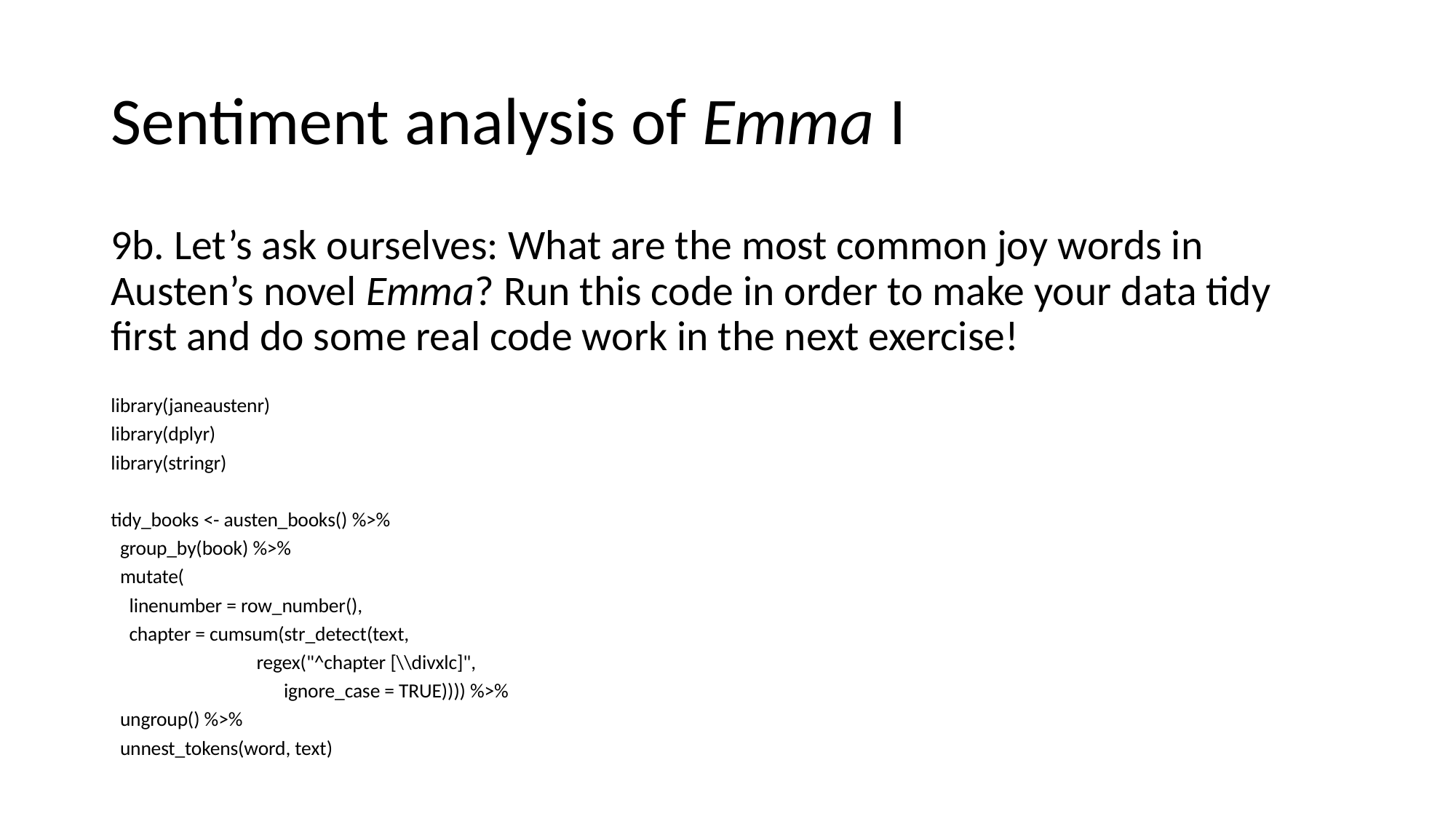

# Sentiment analysis of Emma I
9b. Let’s ask ourselves: What are the most common joy words in Austen’s novel Emma? Run this code in order to make your data tidy first and do some real code work in the next exercise!

library(janeaustenr)
library(dplyr)
library(stringr)

tidy_books <- austen_books() %>%
  group_by(book) %>%
  mutate(
    linenumber = row_number(),
    chapter = cumsum(str_detect(text,
                                regex("^chapter [\\divxlc]",
                                      ignore_case = TRUE)))) %>%
  ungroup() %>%
  unnest_tokens(word, text)